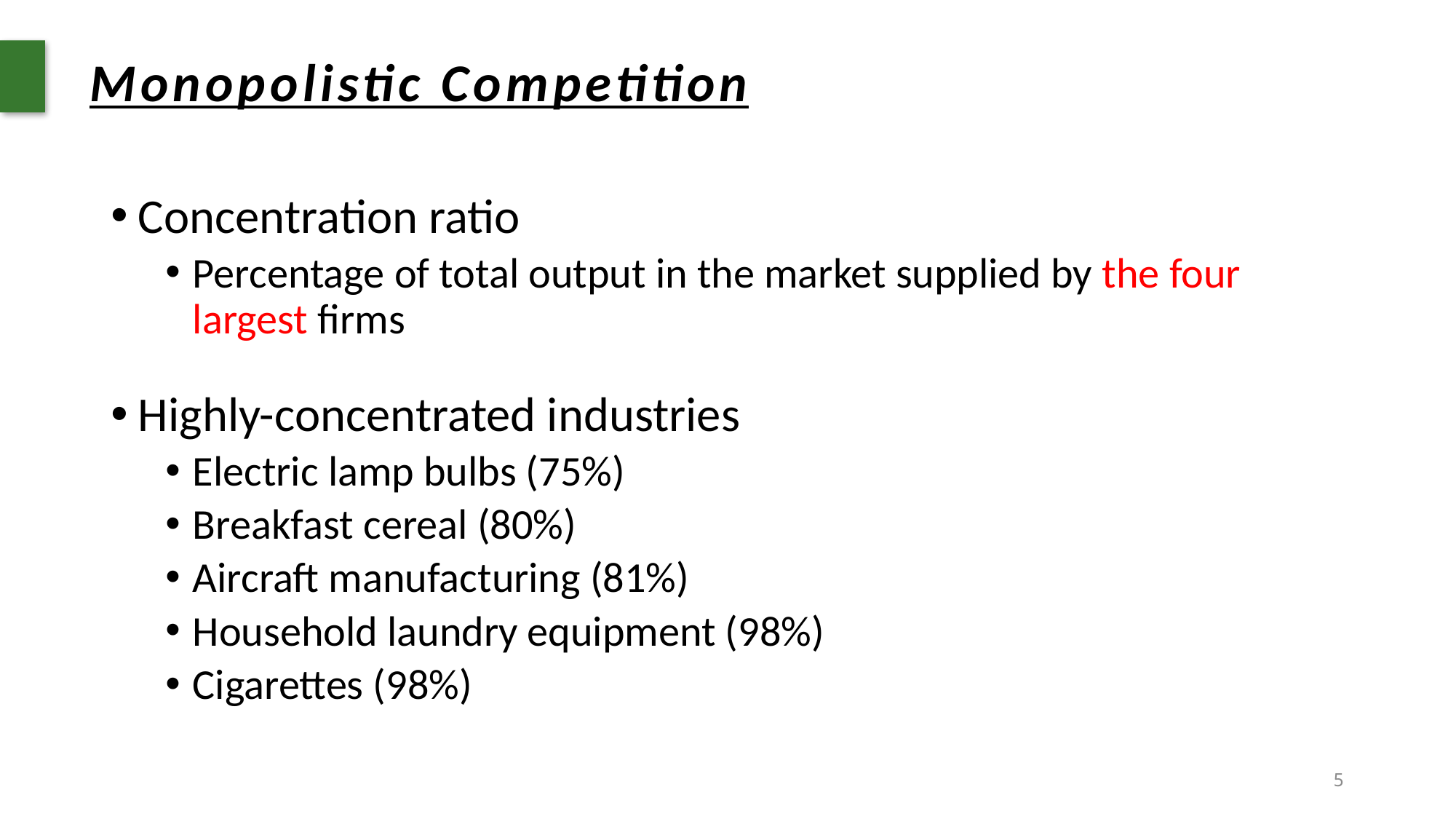

Monopolistic Competition
Concentration ratio
Percentage of total output in the market supplied by the four largest firms

Highly-concentrated industries
Electric lamp bulbs (75%)
Breakfast cereal (80%)
Aircraft manufacturing (81%)
Household laundry equipment (98%)
Cigarettes (98%)

5